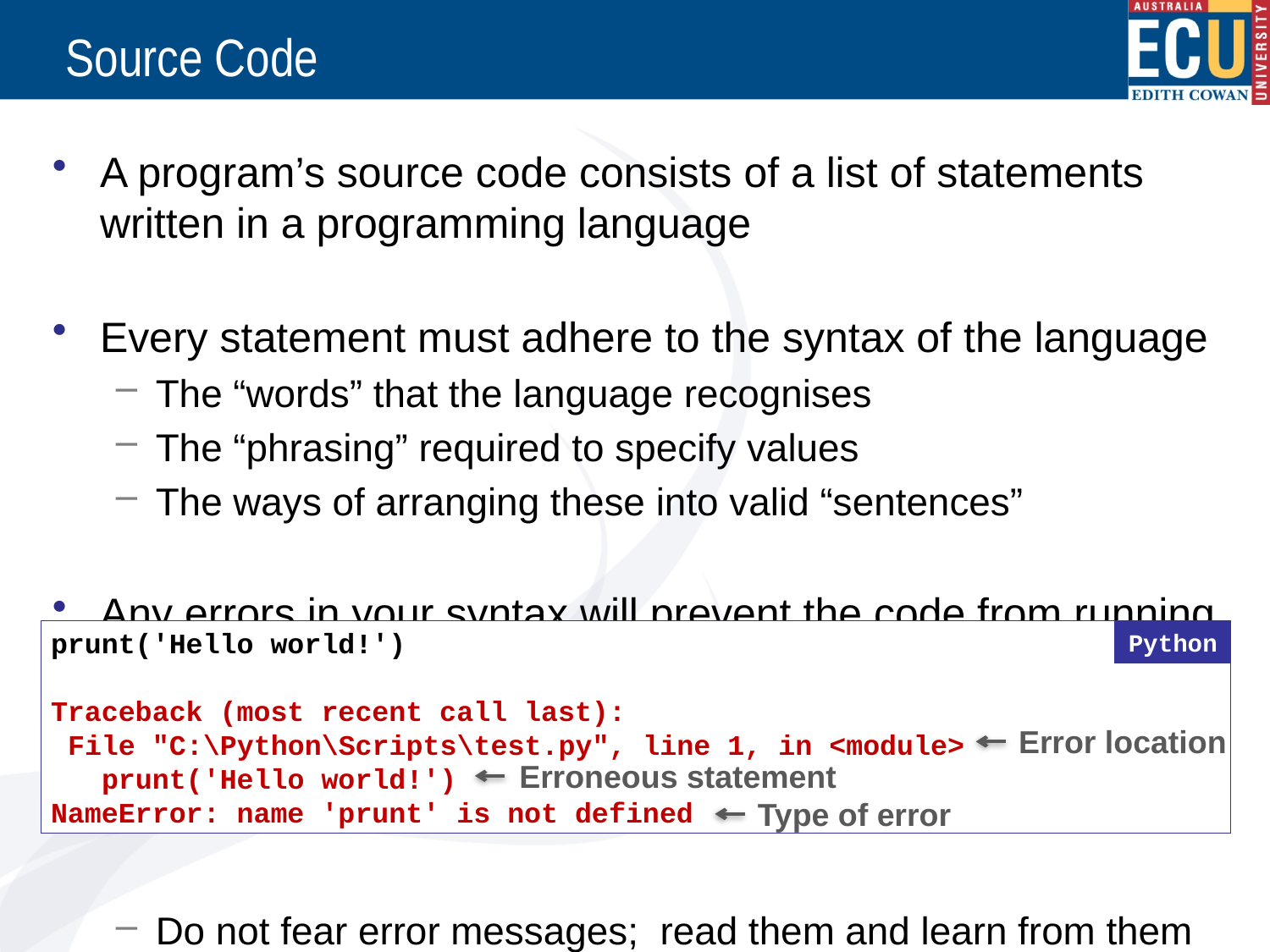

# Source Code
A program’s source code consists of a list of statements written in a programming language

Every statement must adhere to the syntax of the language
The “words” that the language recognises
The “phrasing” required to specify values
The ways of arranging these into valid “sentences”

Any errors in your syntax will prevent the code from running

Do not fear error messages;  read them and learn from them
prunt('Hello world!')

Traceback (most recent call last):
 File "C:\Python\Scripts\test.py", line 1, in <module>
   prunt('Hello world!')
NameError: name 'prunt' is not defined
Python
Error location
Erroneous statement
Type of error